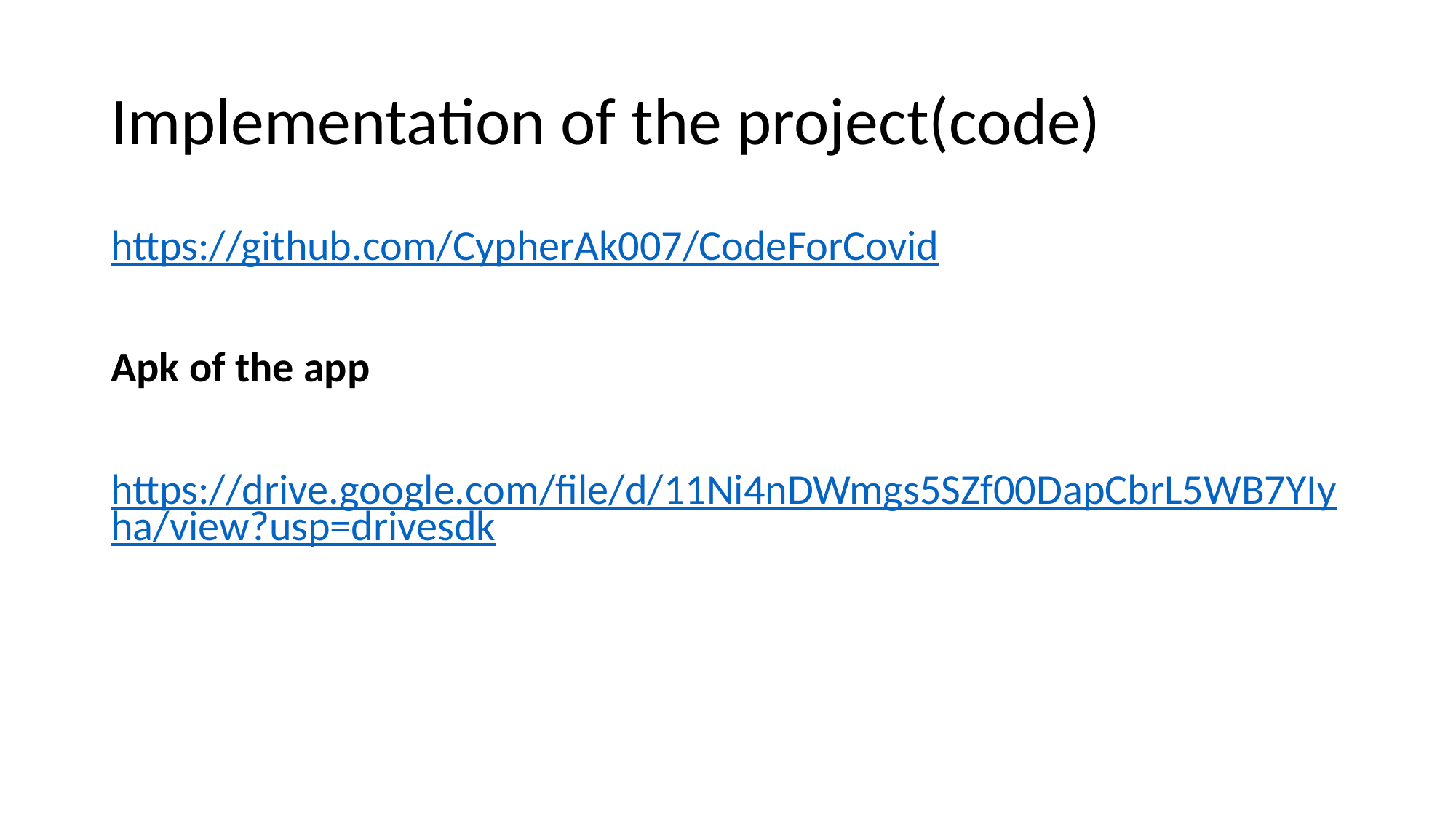

# Implementation of the project(code)
https://github.com/CypherAk007/CodeForCovid

Apk of the app

https://drive.google.com/file/d/11Ni4nDWmgs5SZf00DapCbrL5WB7YIyha/view?usp=drivesdk